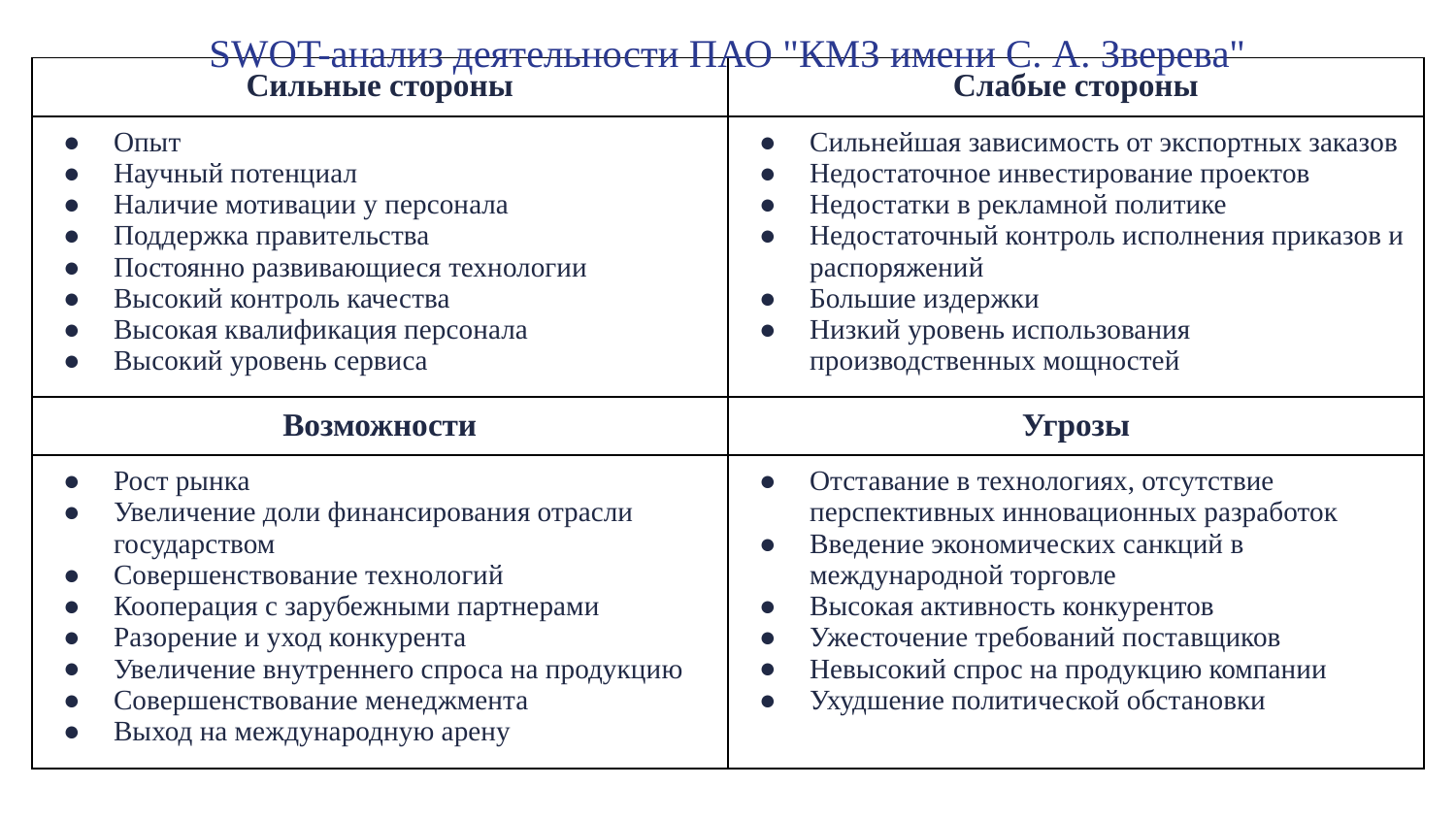

SWOT-анализ деятельности ПАО "КМЗ имени С. А. Зверева"
| Сильные стороны | Слабые стороны |
| --- | --- |
| Опыт Научный потенциал Наличие мотивации у персонала Поддержка правительства Постоянно развивающиеся технологии Высокий контроль качества Высокая квалификация персонала Высокий уровень сервиса | Сильнейшая зависимость от экспортных заказов Недостаточное инвестирование проектов Недостатки в рекламной политике Недостаточный контроль исполнения приказов и распоряжений Большие издержки Низкий уровень использования производственных мощностей |
| Возможности | Угрозы |
| Рост рынка Увеличение доли финансирования отрасли государством Совершенствование технологий Кооперация с зарубежными партнерами Разорение и уход конкурента Увеличение внутреннего спроса на продукцию Совершенствование менеджмента Выход на международную арену | Отставание в технологиях, отсутствие перспективных инновационных разработок Введение экономических санкций в международной торговле Высокая активность конкурентов Ужесточение требований поставщиков Невысокий спрос на продукцию компании Ухудшение политической обстановки |